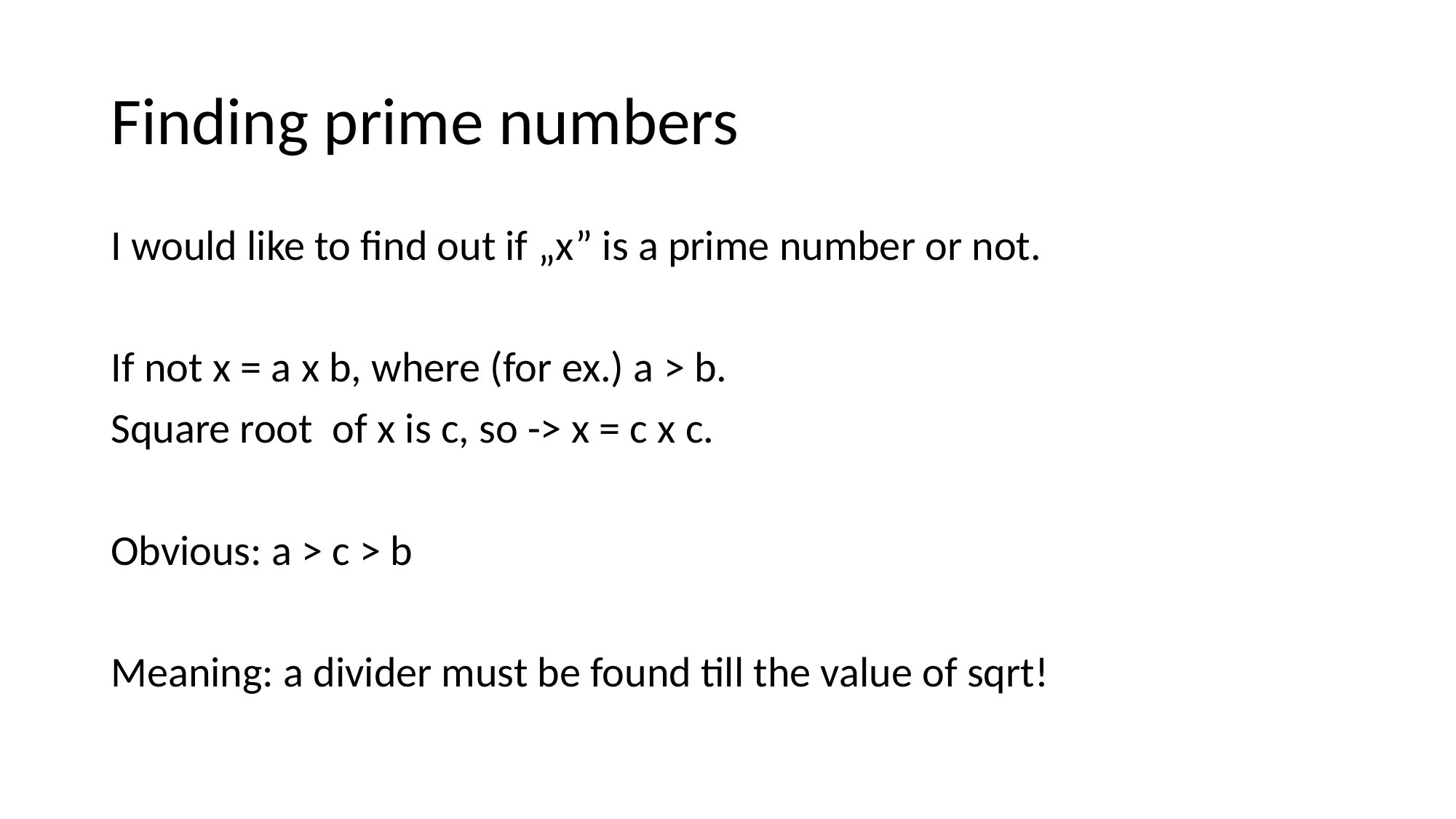

# Finding prime numbers
I would like to find out if „x” is a prime number or not.

If not x = a x b, where (for ex.) a > b.
Square root  of x is c, so -> x = c x c.

Obvious: a > c > b

Meaning: a divider must be found till the value of sqrt!